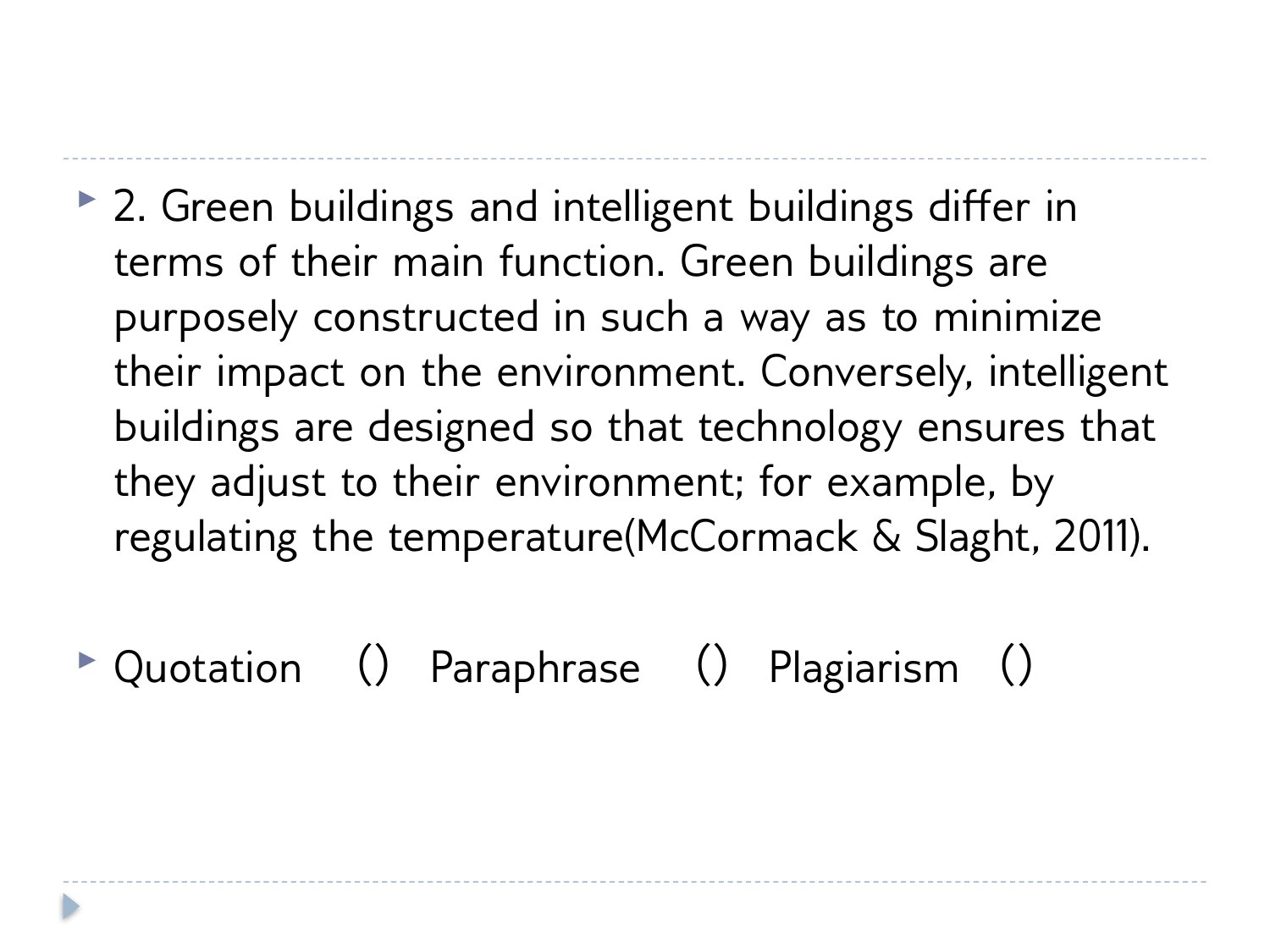

#
2. Green buildings and intelligent buildings differ in terms of their main function. Green buildings are purposely constructed in such a way as to minimize their impact on the environment. Conversely, intelligent buildings are designed so that technology ensures that they adjust to their environment; for example, by regulating the temperature(McCormack & Slaght, 2011).

Quotation （）Paraphrase （）Plagiarism（）